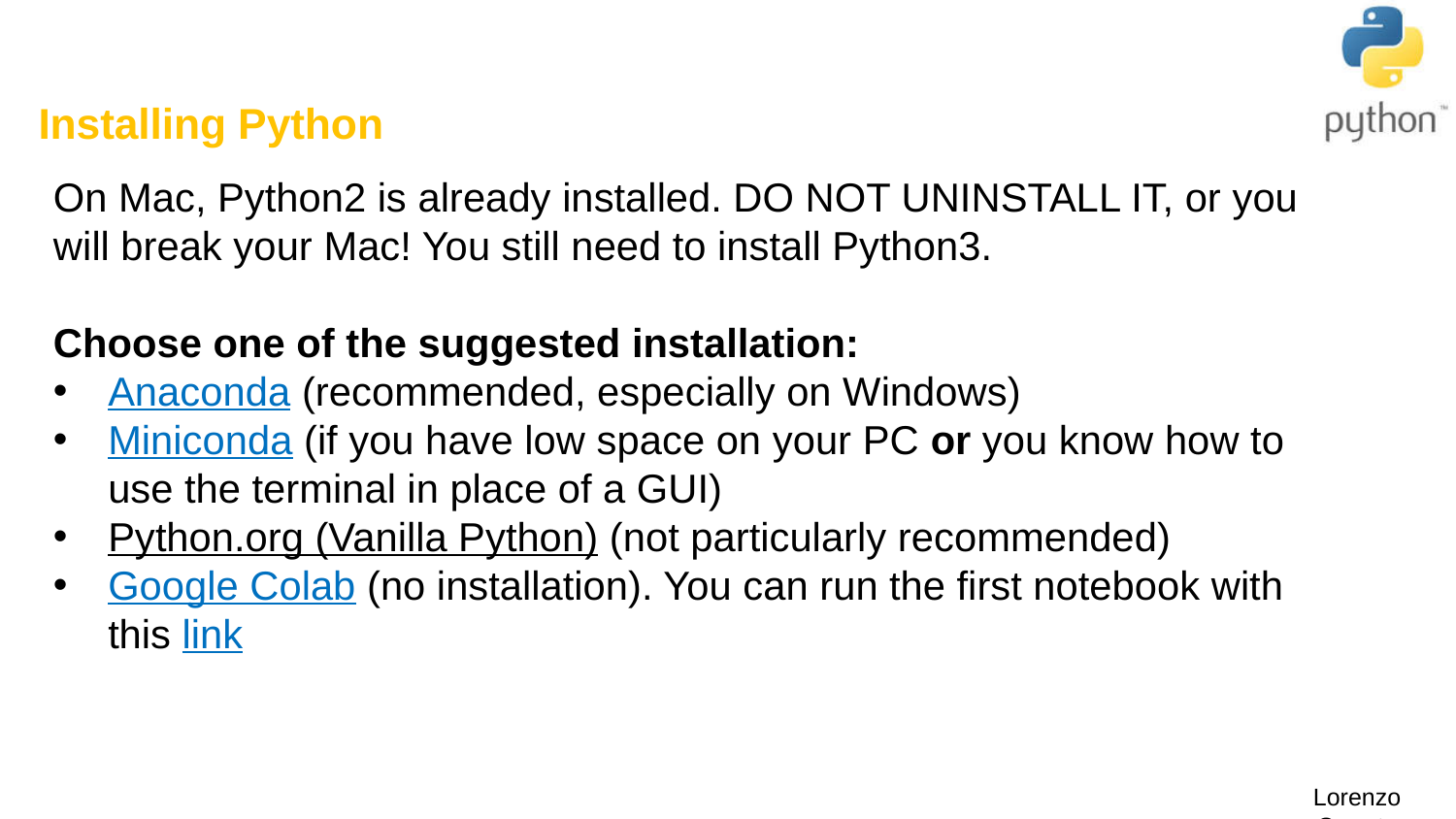

# Installing Python
On Mac, Python2 is already installed. DO NOT UNINSTALL IT, or you will break your Mac! You still need to install Python3.

Choose one of the suggested installation:
Anaconda (recommended, especially on Windows)
Miniconda (if you have low space on your PC or you know how to use the terminal in place of a GUI)
Python.org (Vanilla Python) (not particularly recommended)
Google Colab (no installation). You can run the first notebook with this link